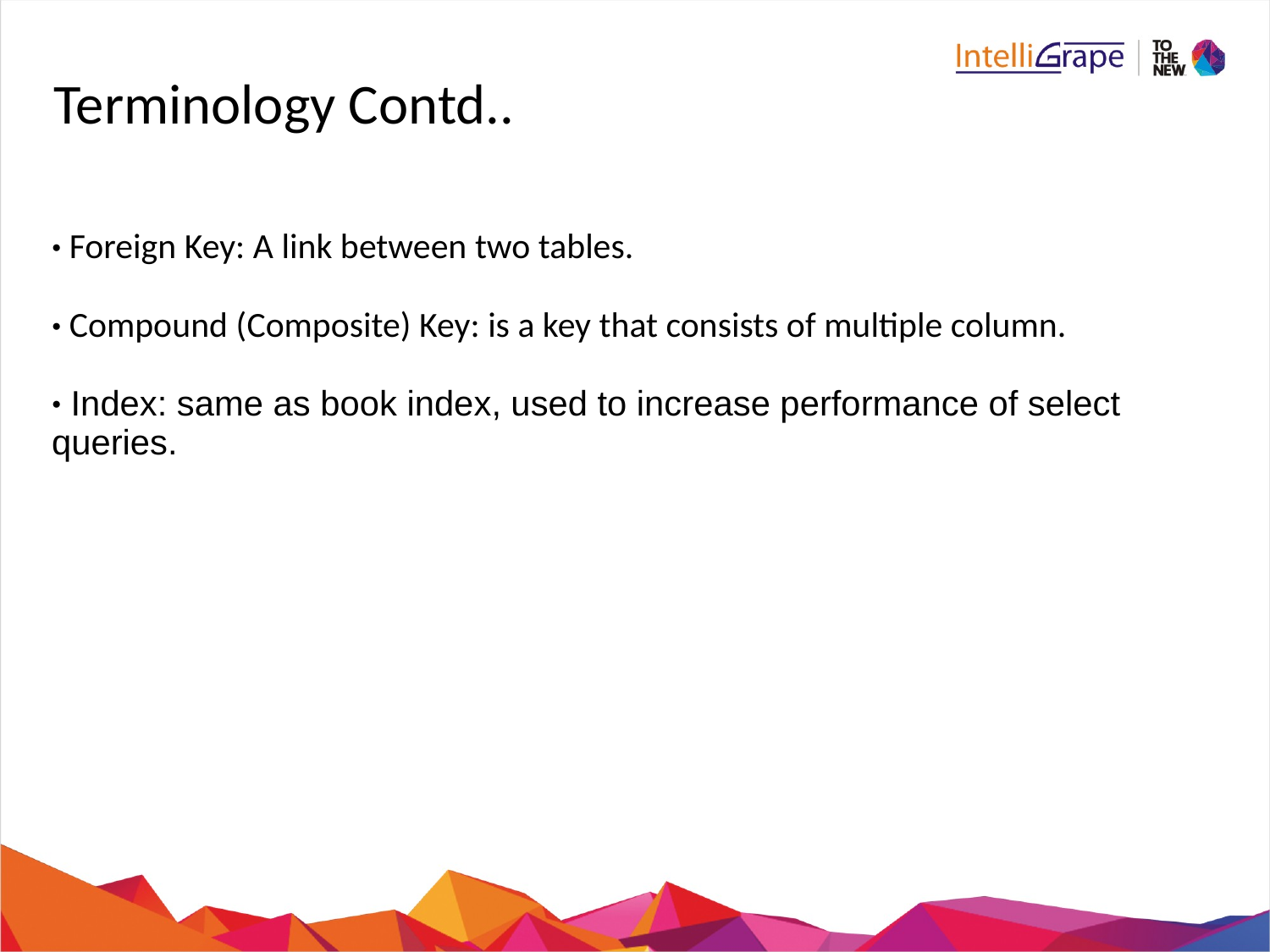

# Terminology Contd..

 Foreign Key: A link between two tables.

 Compound (Composite) Key: is a key that consists of multiple column.

 Index: same as book index, used to increase performance of select queries.